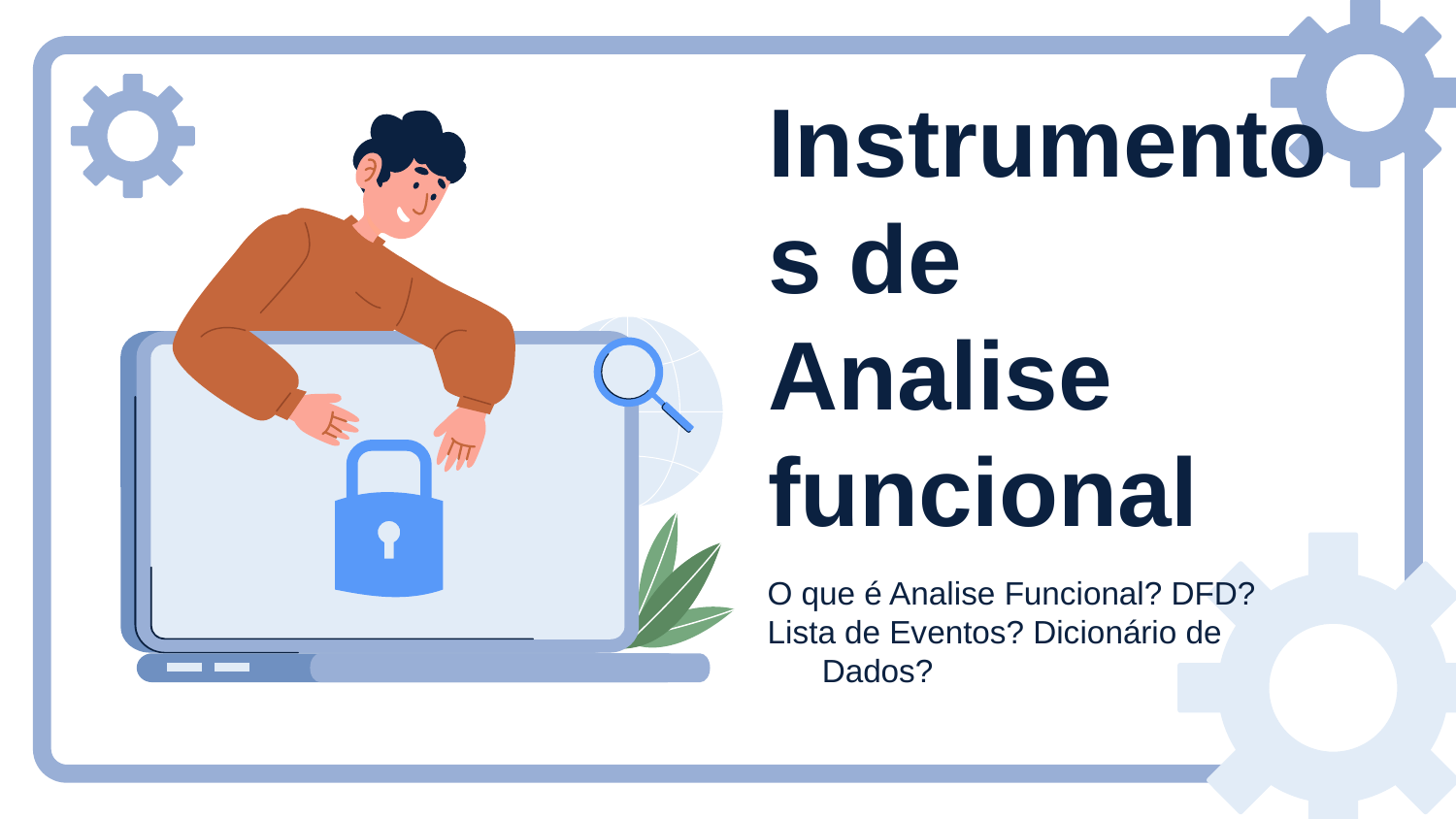

# Instrumentos de Analise funcional

O que é Analise Funcional? DFD?
Lista de Eventos? Dicionário de Dados?